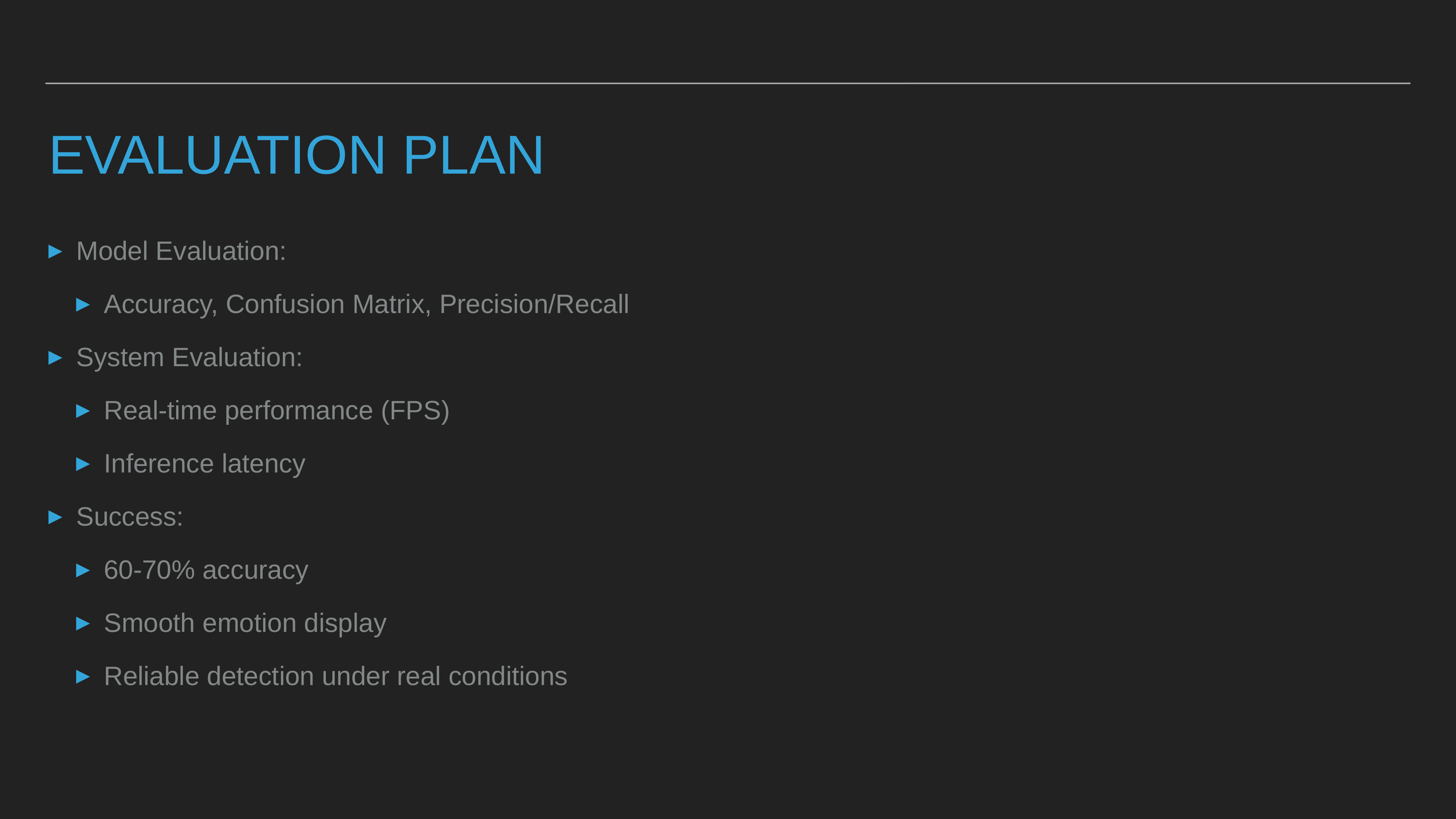

# Evaluation plan
Model Evaluation:
Accuracy, Confusion Matrix, Precision/Recall
System Evaluation:
Real-time performance (FPS)
Inference latency
Success:
60-70% accuracy
Smooth emotion display
Reliable detection under real conditions